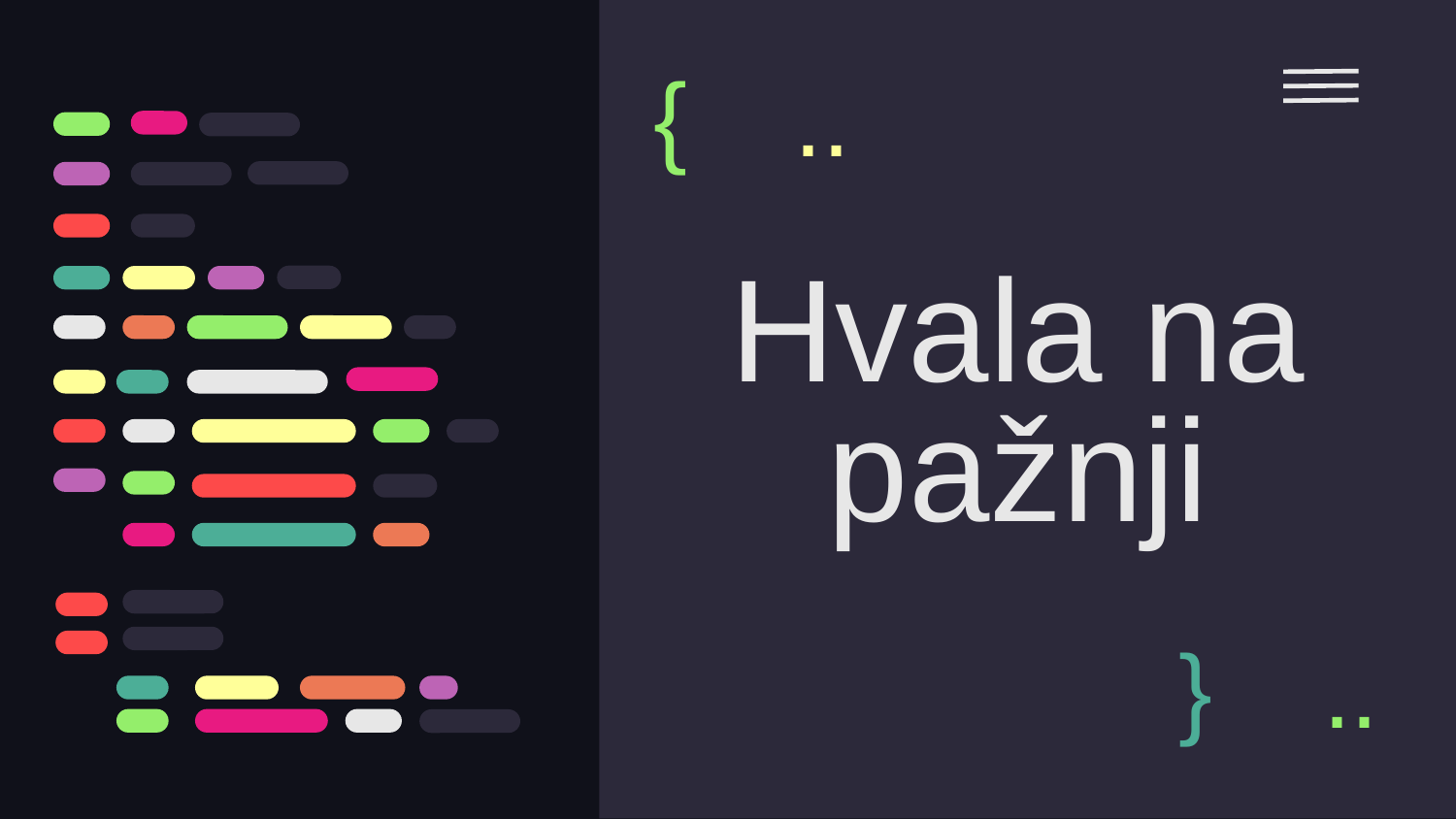

{
..

# Hvala na pažnji
}
..